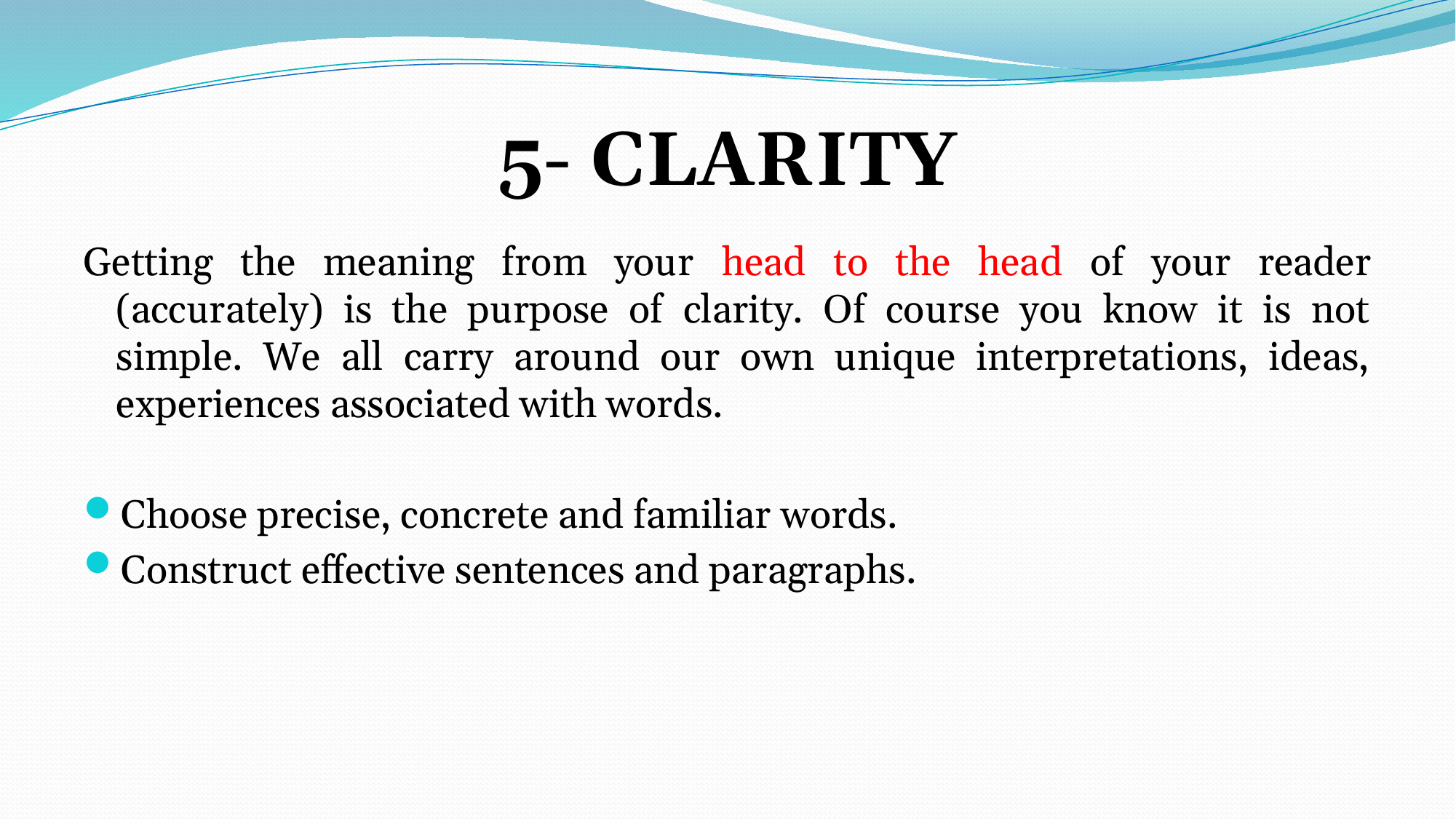

# 5- CLARITY
Getting the meaning from your head to the head of your reader (accurately) is the purpose of clarity. Of course you know it is not simple. We all carry around our own unique interpretations, ideas, experiences associated with words.

Choose precise, concrete and familiar words.
Construct effective sentences and paragraphs.